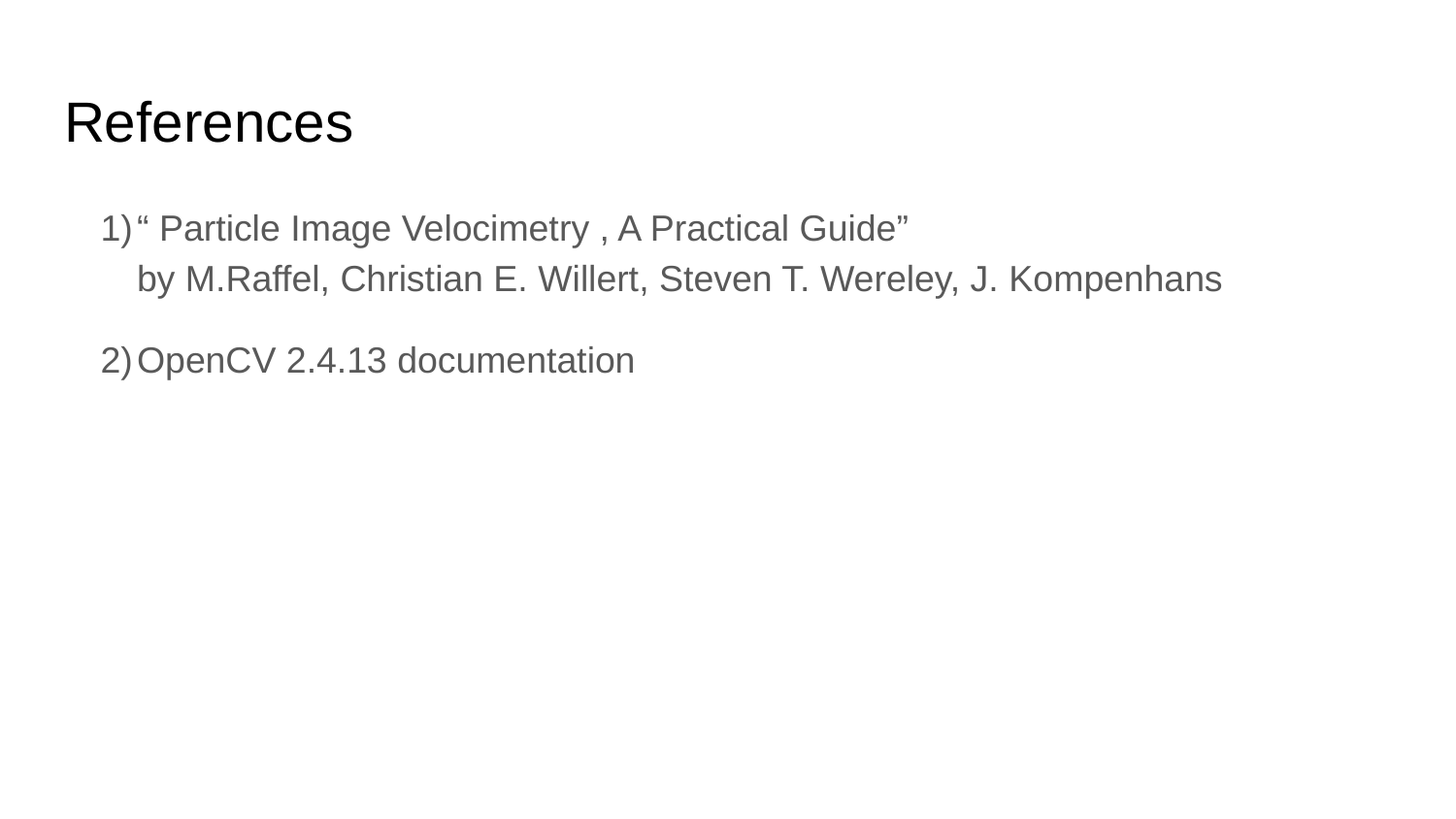

# References
“ Particle Image Velocimetry , A Practical Guide”                                             by M.Raffel, Christian E. Willert, Steven T. Wereley, J. Kompenhans
OpenCV 2.4.13 documentation